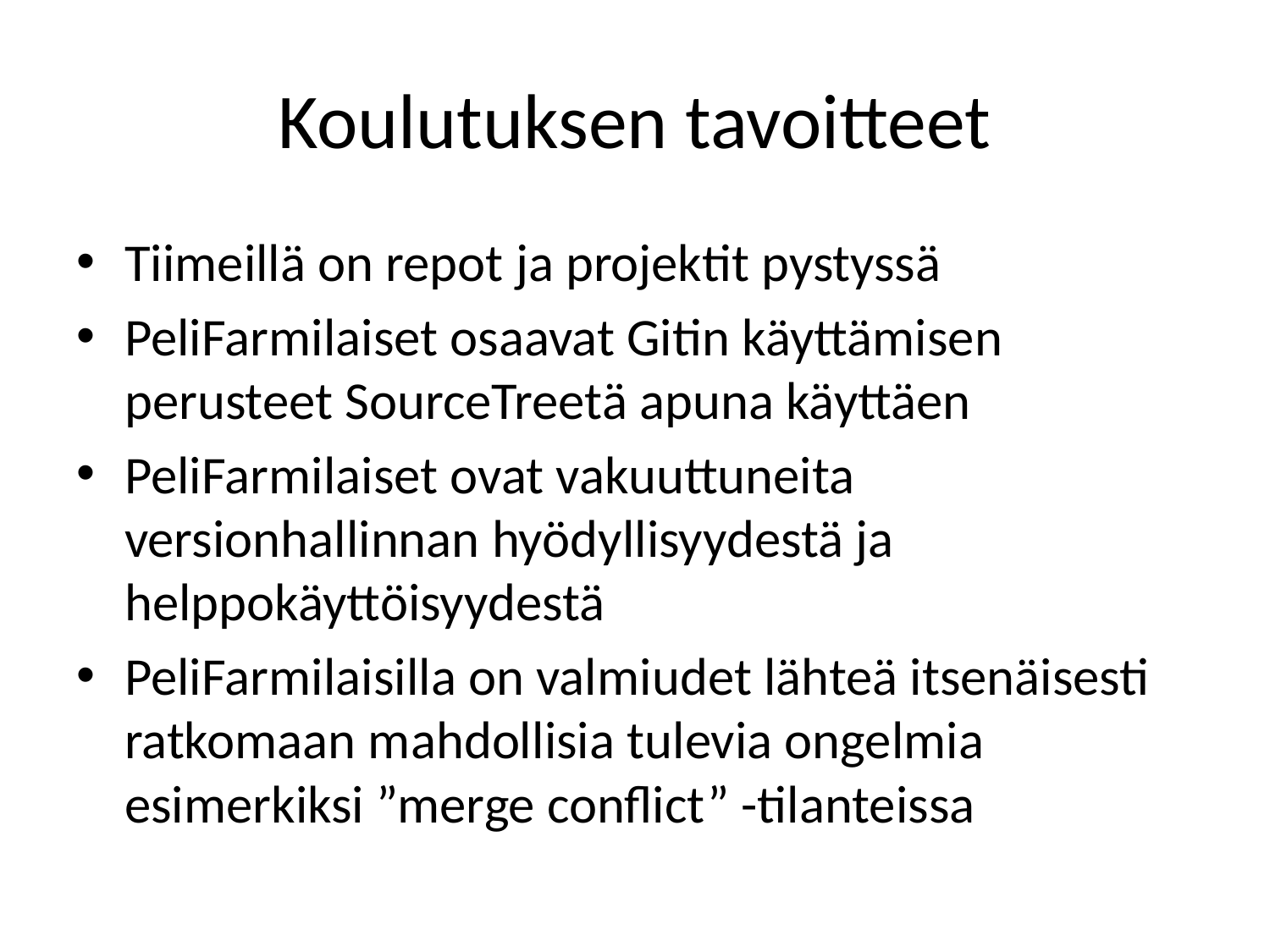

# Koulutuksen tavoitteet
Tiimeillä on repot ja projektit pystyssä
PeliFarmilaiset osaavat Gitin käyttämisen perusteet SourceTreetä apuna käyttäen
PeliFarmilaiset ovat vakuuttuneita versionhallinnan hyödyllisyydestä ja helppokäyttöisyydestä
PeliFarmilaisilla on valmiudet lähteä itsenäisesti ratkomaan mahdollisia tulevia ongelmia esimerkiksi ”merge conflict” -tilanteissa